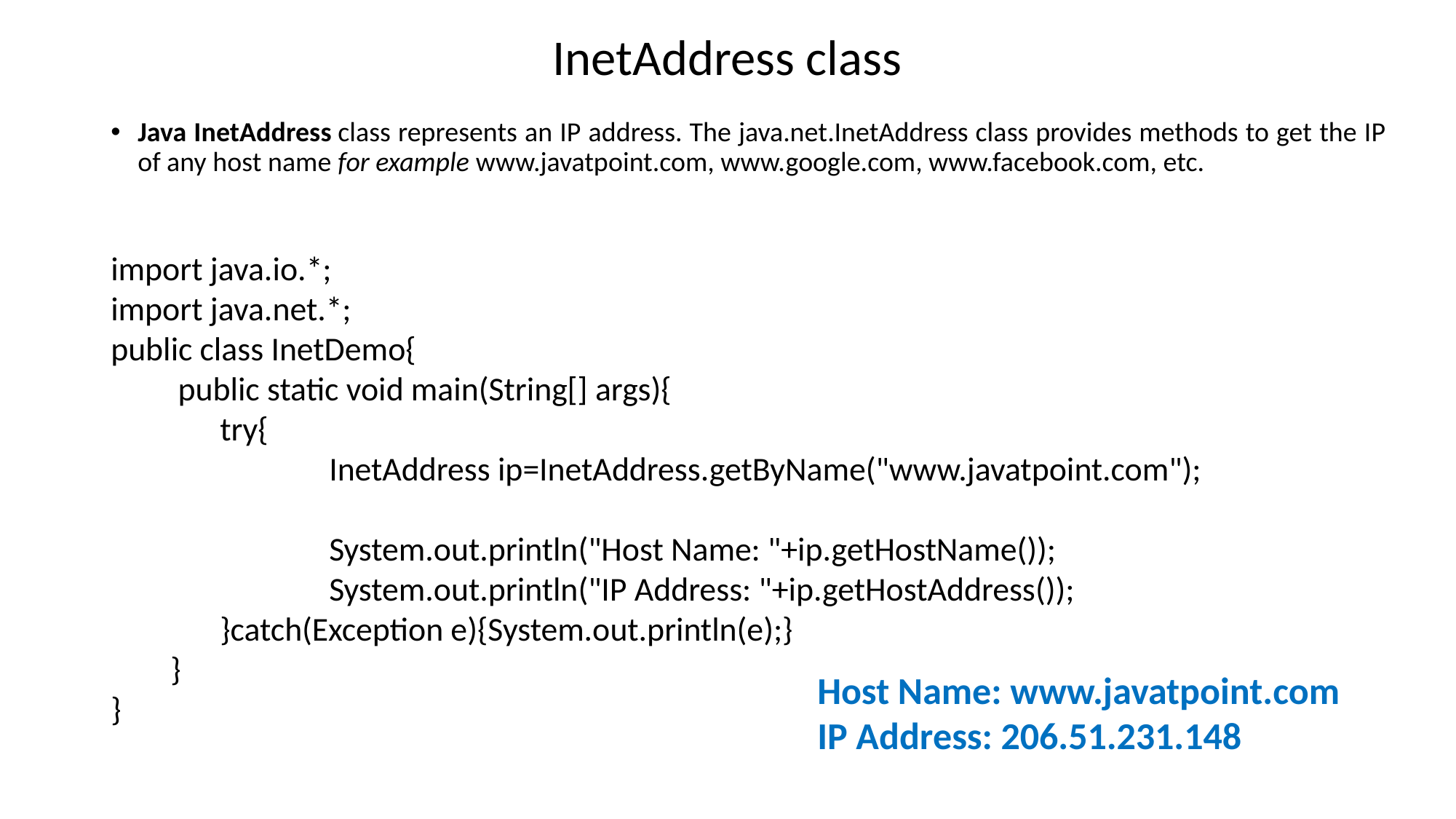

# InetAddress class
Java InetAddress class represents an IP address. The java.net.InetAddress class provides methods to get the IP of any host name for example www.javatpoint.com, www.google.com, www.facebook.com, etc.

import java.io.*;
import java.net.*;
public class InetDemo{
         public static void main(String[] args){
	try{
		InetAddress ip=InetAddress.getByName("www.javatpoint.com");

		System.out.println("Host Name: "+ip.getHostName());
		System.out.println("IP Address: "+ip.getHostAddress());
	}catch(Exception e){System.out.println(e);}
        }
}
Host Name: www.javatpoint.com
IP Address: 206.51.231.148